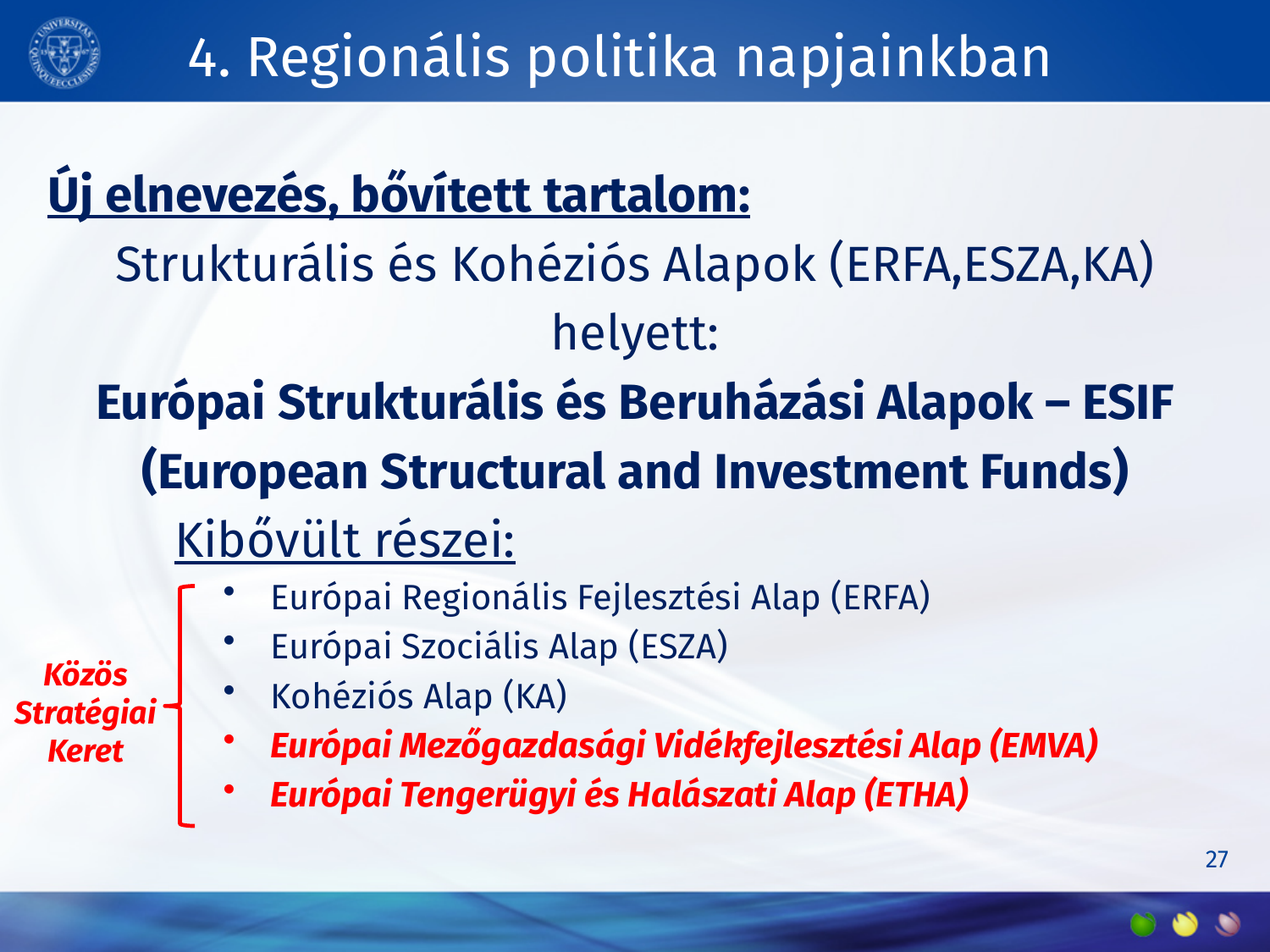

# 4. Regionális politika napjainkban
Új elnevezés, bővített tartalom:
Strukturális és Kohéziós Alapok (ERFA,ESZA,KA)
helyett:
Európai Strukturális és Beruházási Alapok – ESIF
(European Structural and Investment Funds)
	Kibővült részei:
Európai Regionális Fejlesztési Alap (ERFA)
Európai Szociális Alap (ESZA)
Kohéziós Alap (KA)
Európai Mezőgazdasági Vidékfejlesztési Alap (EMVA)
Európai Tengerügyi és Halászati Alap (ETHA)

Közös Stratégiai Keret
27